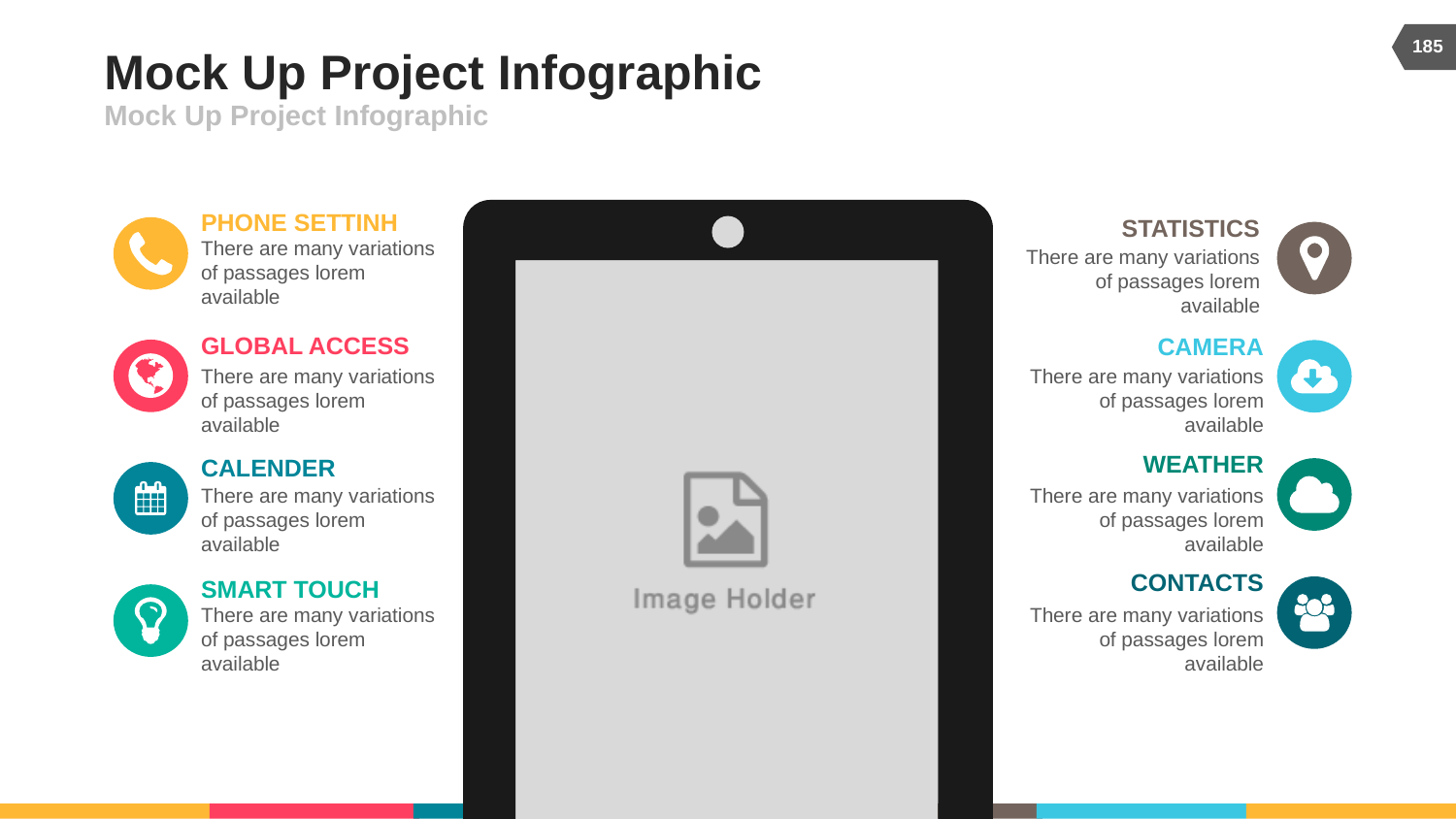

185
# Mock Up Project Infographic
Mock Up Project Infographic

PHONE SETTINH
There are many variations of passages lorem available
STATISTICS
There are many variations of passages lorem available

GLOBAL ACCESS
There are many variations of passages lorem available
CAMERA
There are many variations of passages lorem available

WEATHER
There are many variations of passages lorem available
CALENDER
There are many variations of passages lorem available

CONTACTS
There are many variations of passages lorem available
SMART TOUCH
There are many variations of passages lorem available